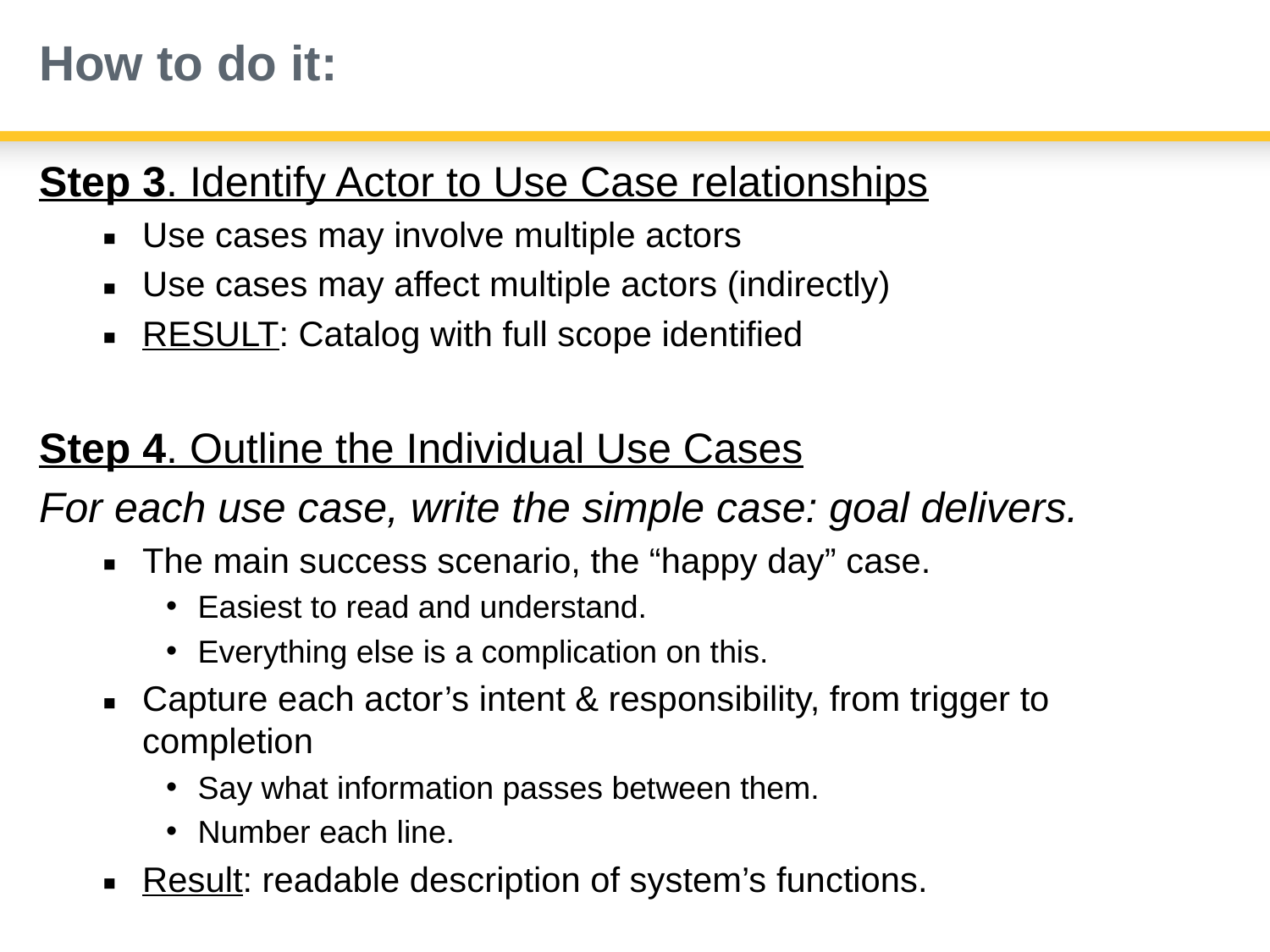

# How to do it:
Step 3. Identify Actor to Use Case relationships
Use cases may involve multiple actors
Use cases may affect multiple actors (indirectly)
RESULT: Catalog with full scope identified

Step 4. Outline the Individual Use Cases
For each use case, write the simple case: goal delivers.
The main success scenario, the “happy day” case.
Easiest to read and understand.
Everything else is a complication on this.
Capture each actor’s intent & responsibility, from trigger to completion
Say what information passes between them.
Number each line.
Result: readable description of system’s functions.